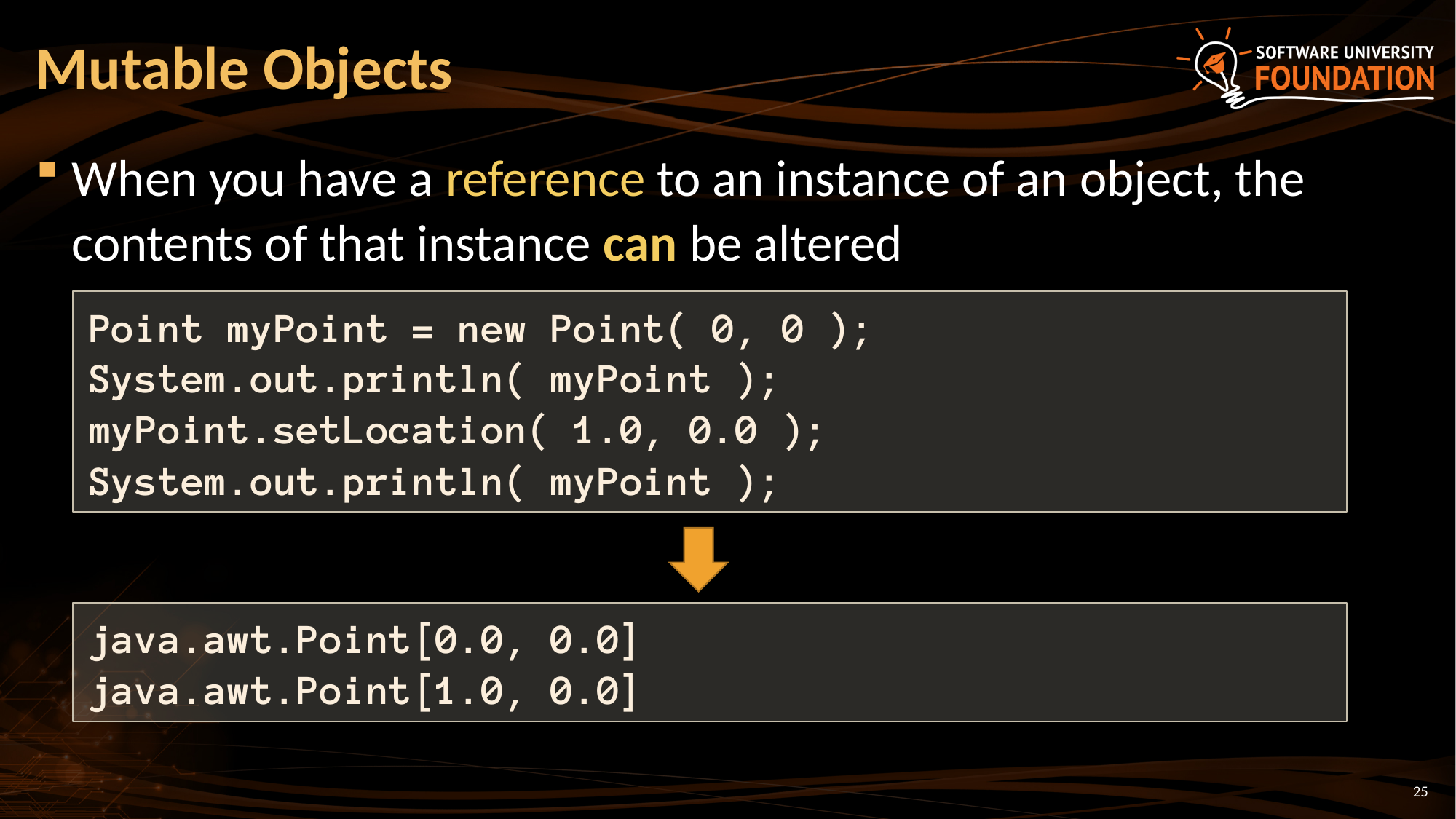

# Mutable Objects
When you have a reference to an instance of an object, the contents of that instance can be altered
Point myPoint = new Point( 0, 0 );
System.out.println( myPoint );
myPoint.setLocation( 1.0, 0.0 );
System.out.println( myPoint );

java.awt.Point[0.0, 0.0]
java.awt.Point[1.0, 0.0]
25